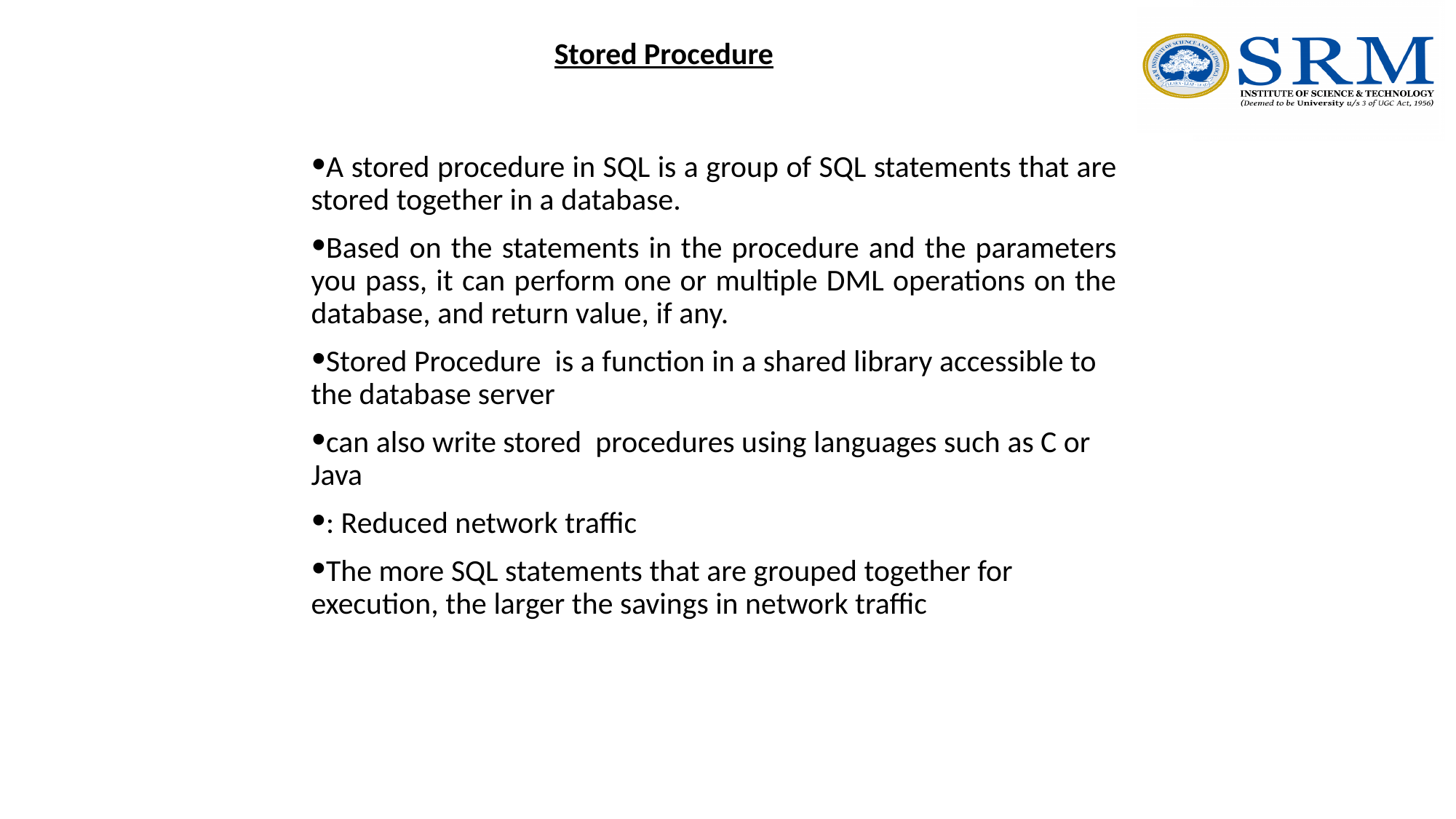

# Stored Procedure
A stored procedure in SQL is a group of SQL statements that are stored together in a database.
Based on the statements in the procedure and the parameters you pass, it can perform one or multiple DML operations on the database, and return value, if any.
Stored Procedure  is a function in a shared library accessible to the database server
can also write stored  procedures using languages such as C or Java
: Reduced network traffic
The more SQL statements that are grouped together for execution, the larger the savings in network traffic